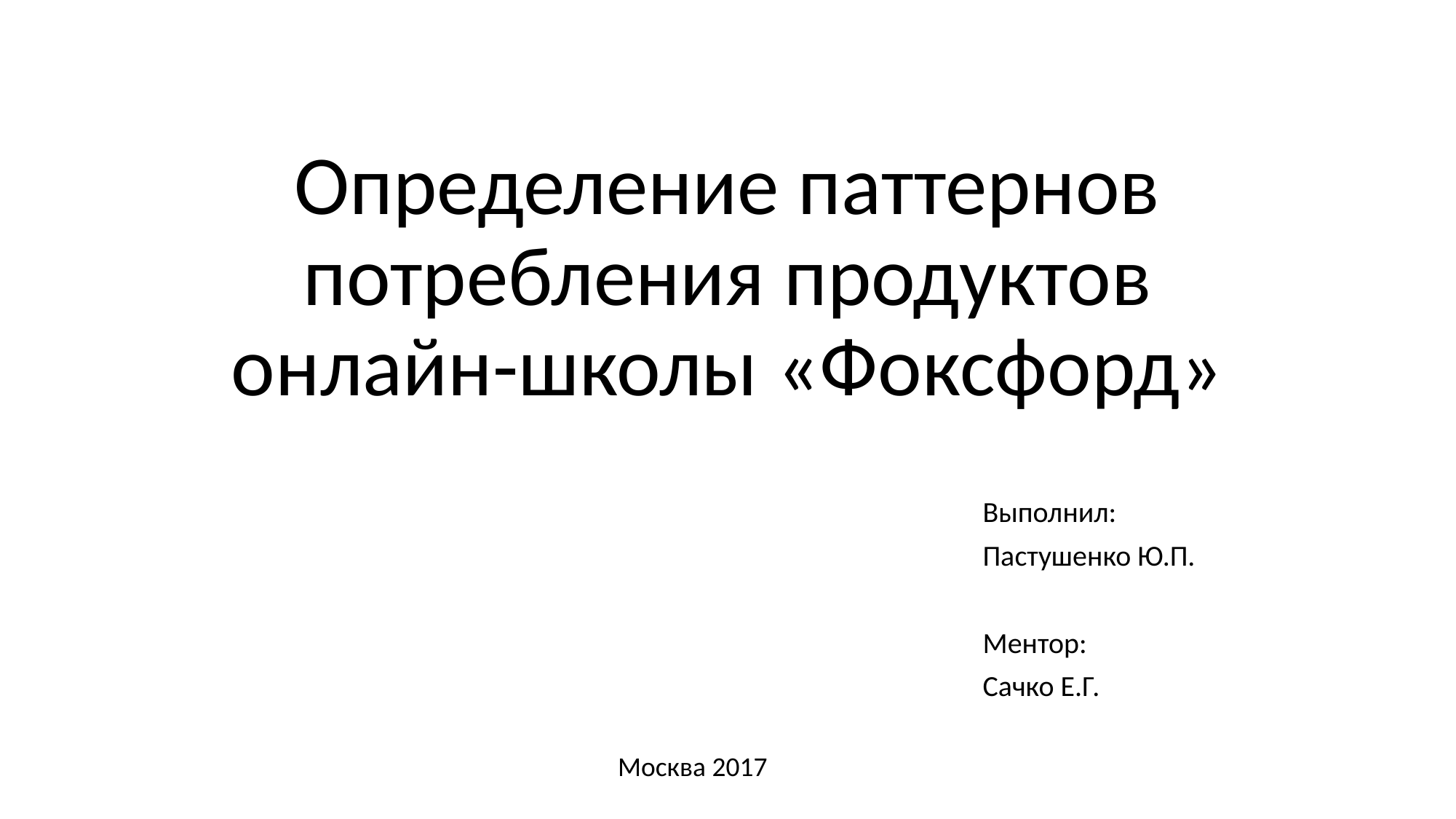

# Определение паттернов потребления продуктов онлайн-школы «Фоксфорд»
Выполнил:
Пастушенко Ю.П.

Ментор:
Сачко Е.Г.
Москва 2017